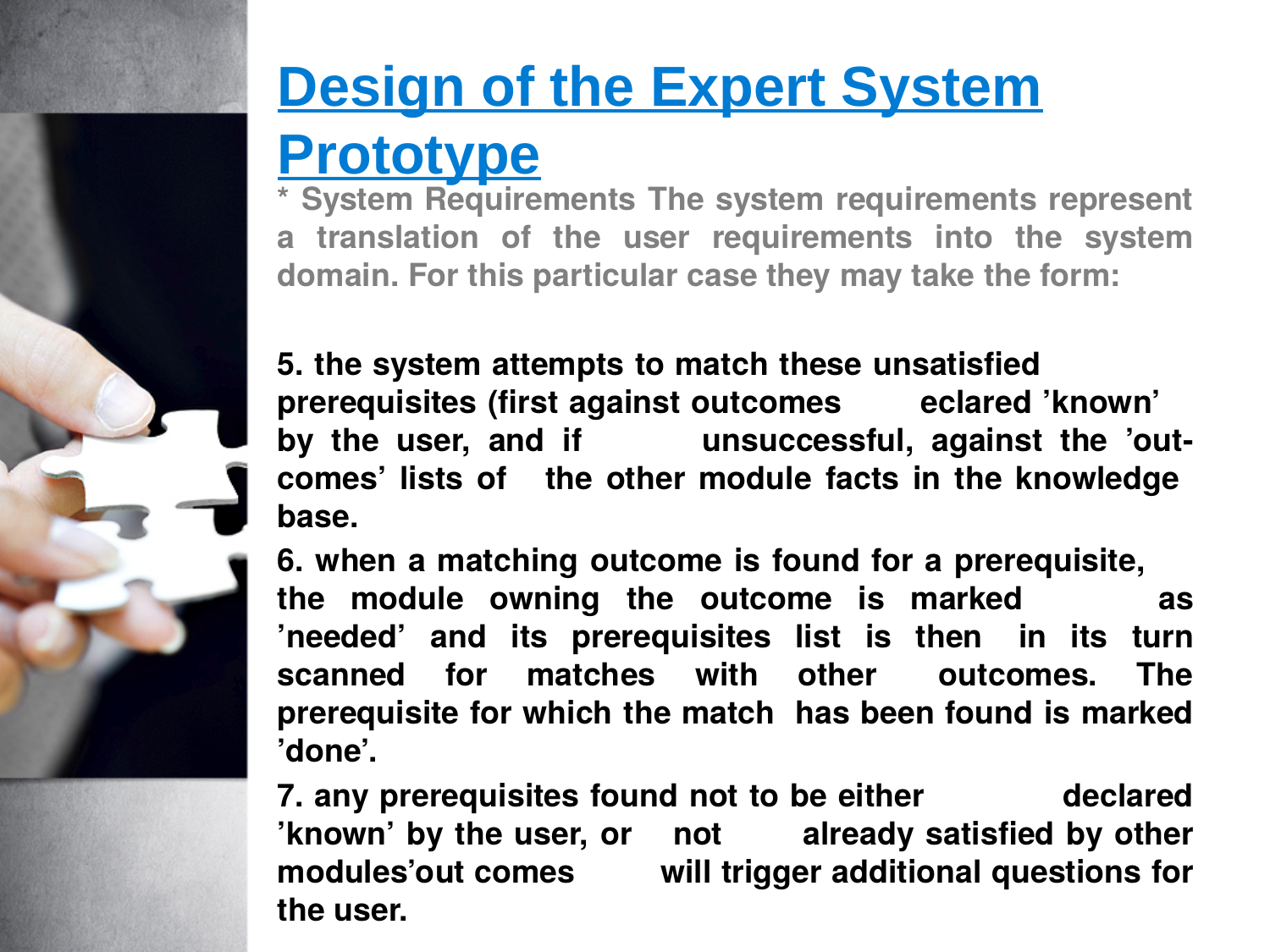

# Design of the Expert System Prototype
* System Requirements The system requirements represent a translation of the user requirements into the system domain. For this particular case they may take the form:

5. the system attempts to match these unsatisfied       	prerequisites (first against outcomes 	eclared ’known’    by the user, and if 	unsuccessful, against the ’out- comes’ lists of 	the other module facts in the knowledge  base.
6. when a matching outcome is found for a prerequisite, 	the module owning the outcome is marked 	as ’needed’ and its prerequisites list is then 	in its turn scanned for matches with other 	outcomes. The prerequisite for which the match 	has been found is marked ’done’.
7. any prerequisites found not to be either    	declared ’known’ by the user, or 	not 	already satisfied by other modules’out comes 	will trigger additional questions for the user.